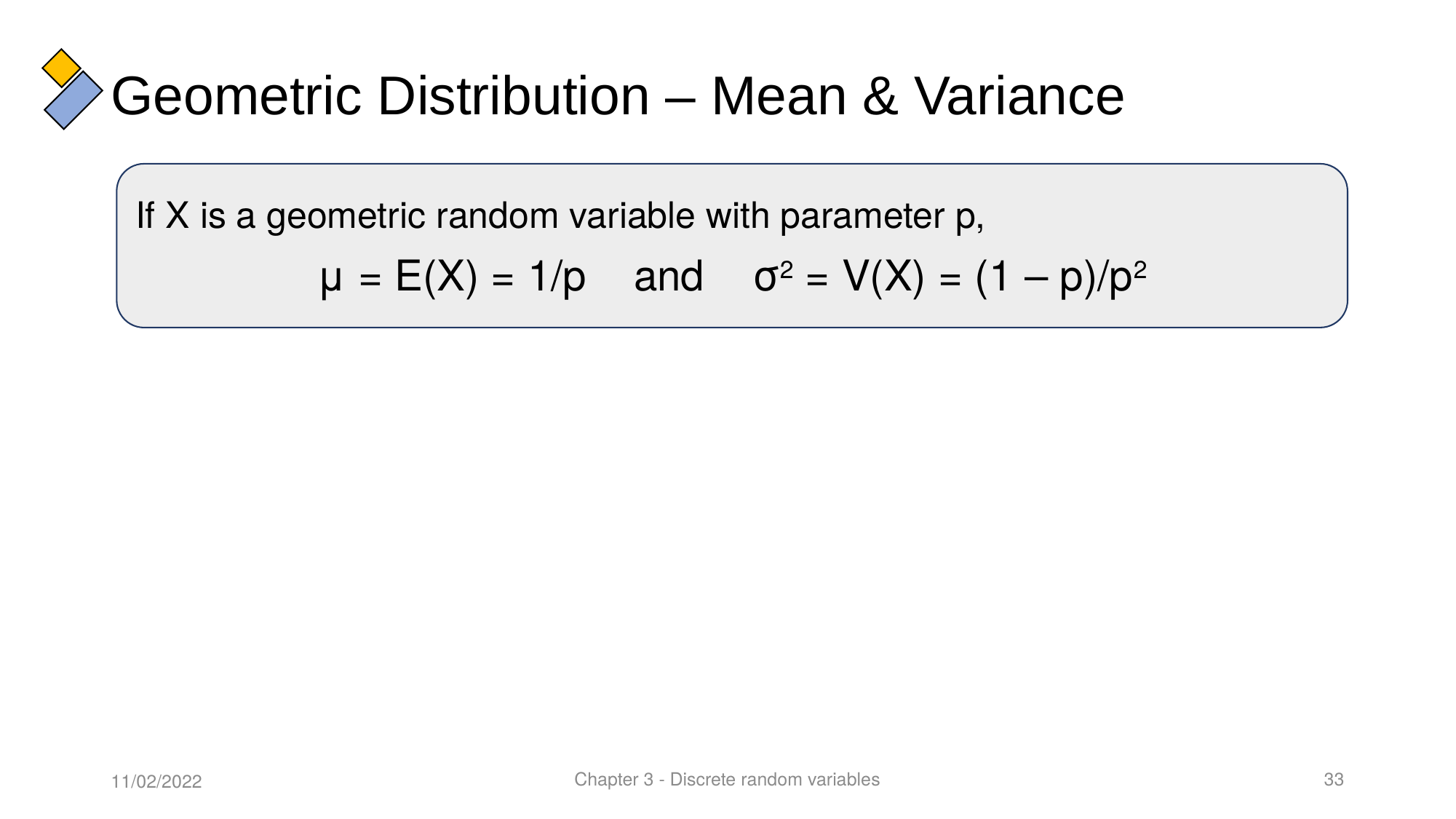

# Geometric Distribution – Mean & Variance
If X is a geometric random variable with parameter p,

μ = E(X) = 1/p    and    σ2 = V(X) = (1 – p)/p2

11/02/2022
Chapter 3 - Discrete random variables
33